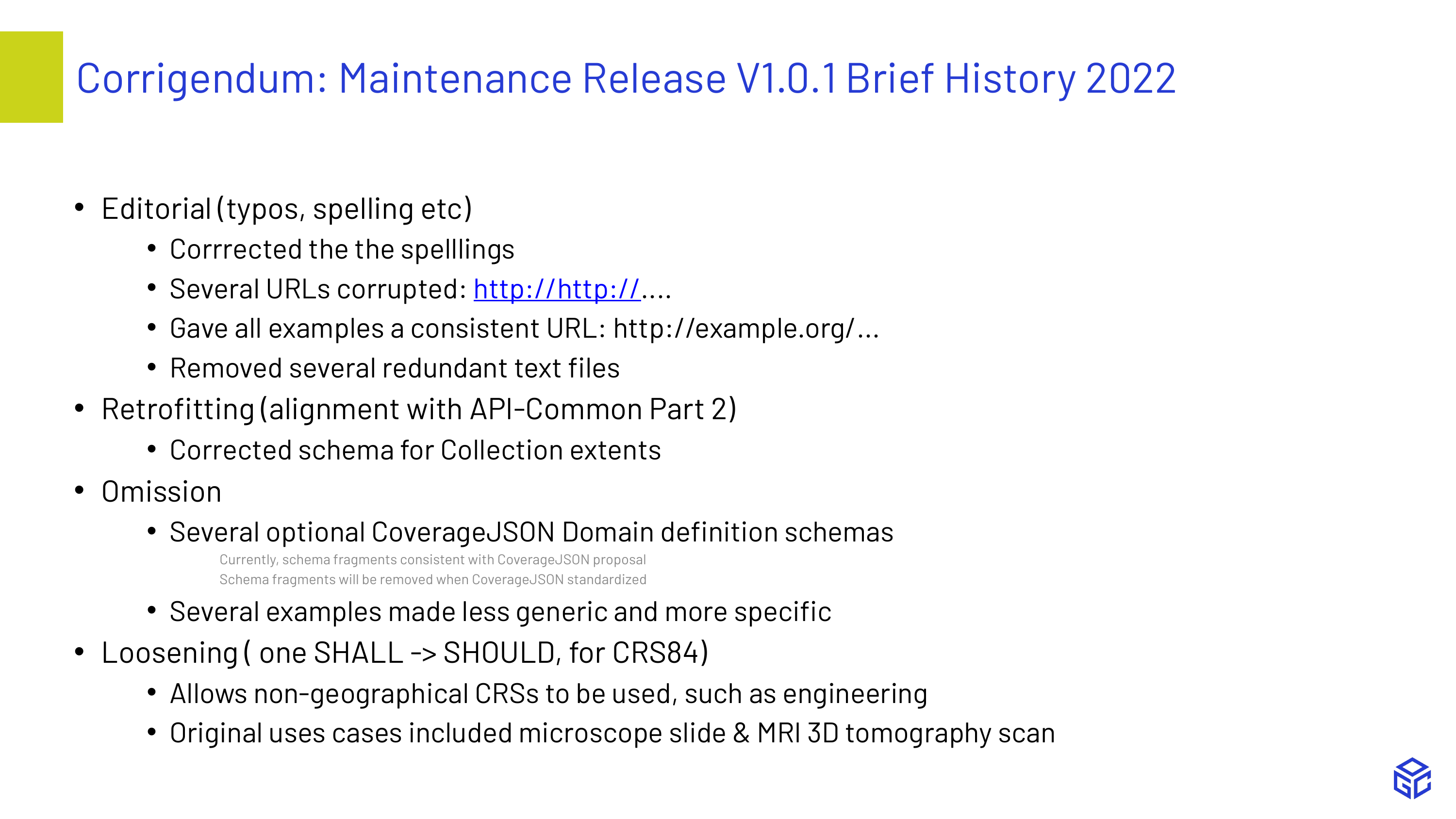

# Corrigendum: Maintenance Release V1.0.1 Brief History 2022
Editorial (typos, spelling etc)
Corrrected the the spelllings
Several URLs corrupted: http://http://....
Gave all examples a consistent URL: http://example.org/...
Removed several redundant text files
Retrofitting (alignment with API-Common Part 2)
Corrected schema for Collection extents
Omission
Several optional CoverageJSON Domain definition schemas
Currently, schema fragments consistent with CoverageJSON proposal
Schema fragments will be removed when CoverageJSON standardized
Several examples made less generic and more specific
Loosening ( one SHALL -> SHOULD, for CRS84)
Allows non-geographical CRSs to be used, such as engineering
Original uses cases included microscope slide & MRI 3D tomography scan